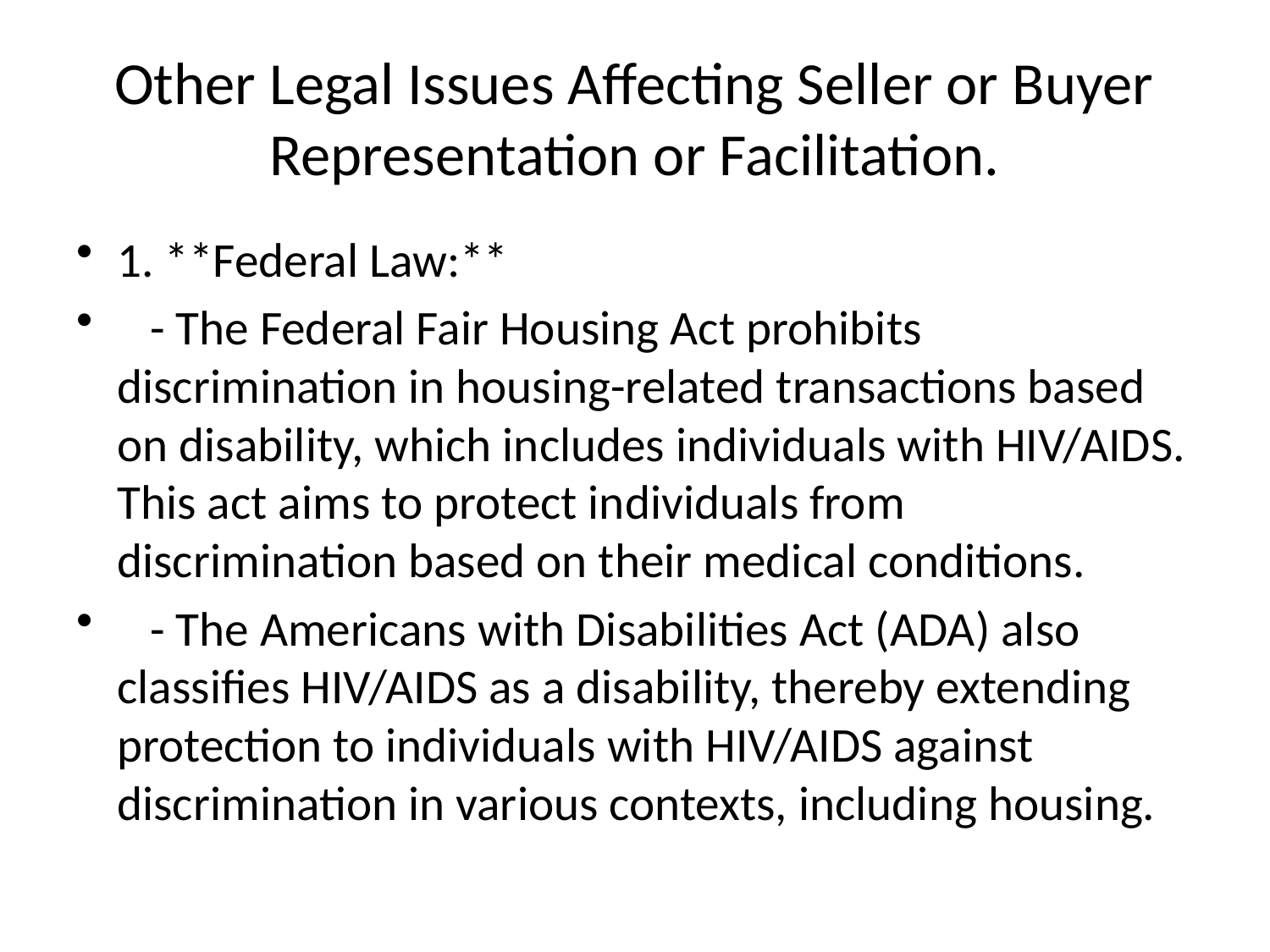

# Other Legal Issues Affecting Seller or Buyer Representation or Facilitation.

1. **Federal Law:**
   - The Federal Fair Housing Act prohibits discrimination in housing-related transactions based on disability, which includes individuals with HIV/AIDS. This act aims to protect individuals from discrimination based on their medical conditions.
   - The Americans with Disabilities Act (ADA) also classifies HIV/AIDS as a disability, thereby extending protection to individuals with HIV/AIDS against discrimination in various contexts, including housing.